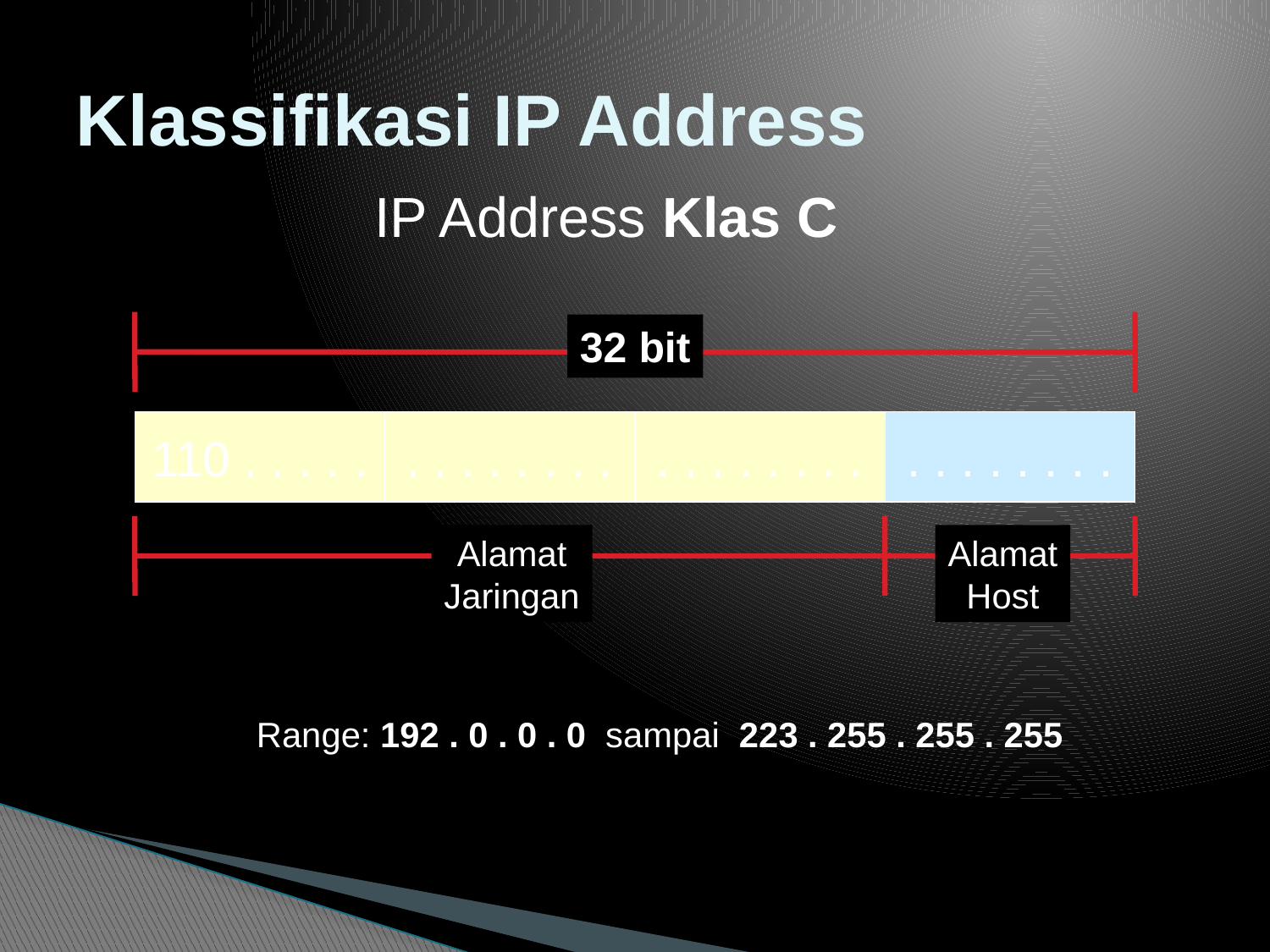

# Klassifikasi IP Address
IP Address Klas C

32 bit

110 . . . . .
. . . . . . . .
. . . . . . . .
. . . . . . . .

Alamat
Jaringan
Alamat
Host

Range: 192 . 0 . 0 . 0  sampai  223 . 255 . 255 . 255